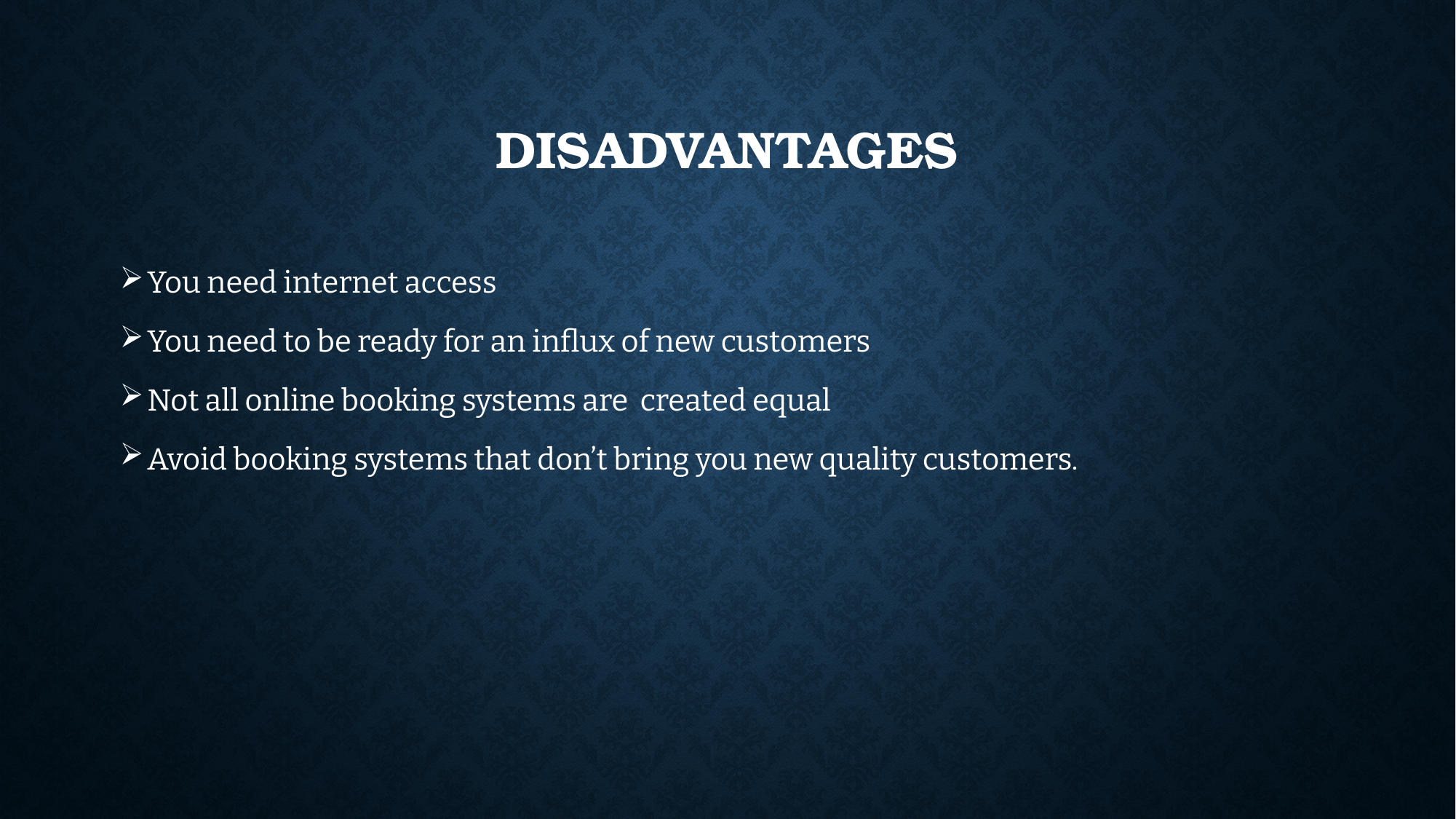

# DISADVANTAGES
You need internet access
You need to be ready for an influx of new customers
Not all online booking systems are  created equal
Avoid booking systems that don’t bring you new quality customers.